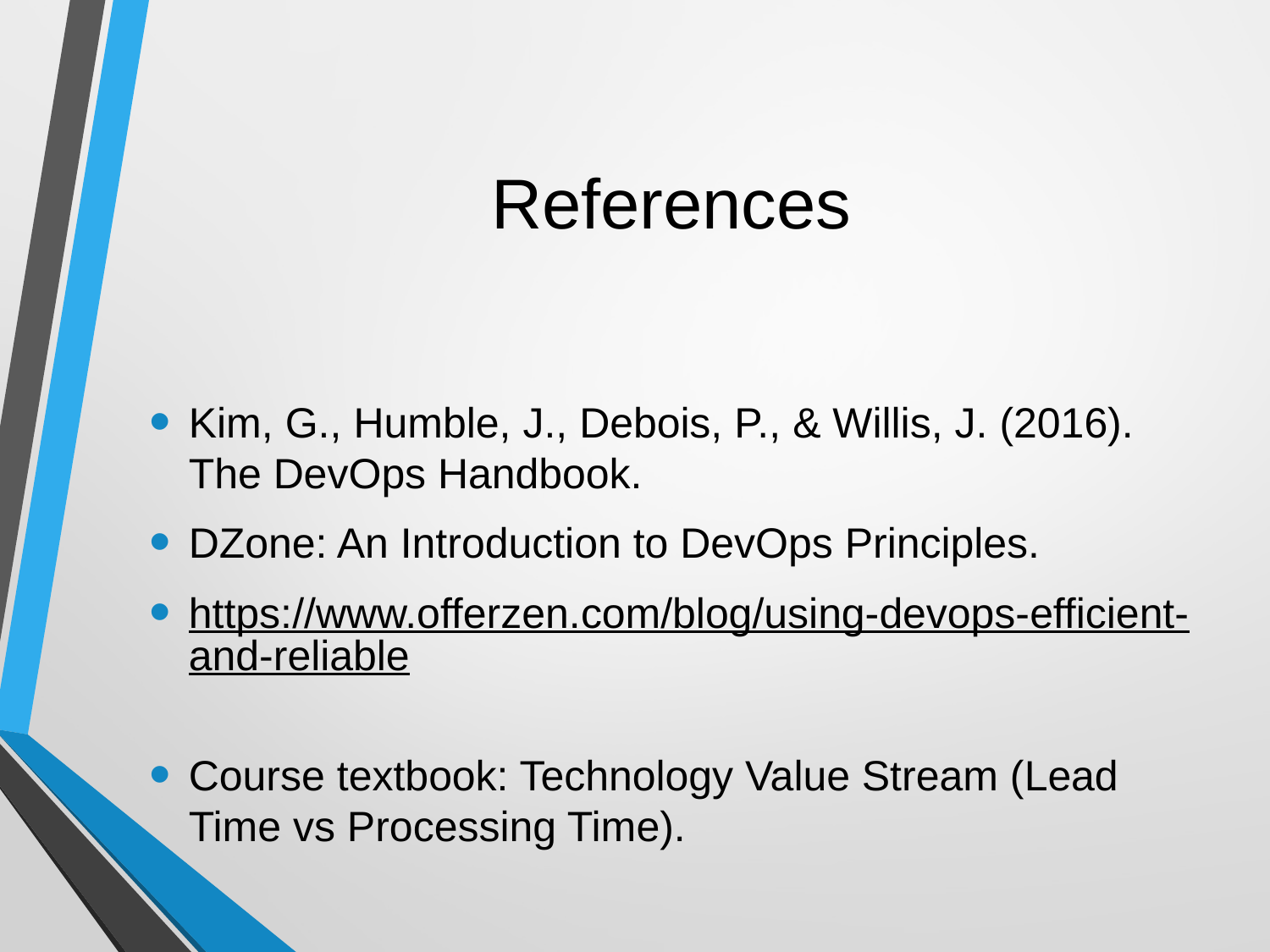

# References
Kim, G., Humble, J., Debois, P., & Willis, J. (2016). The DevOps Handbook.
DZone: An Introduction to DevOps Principles.
https://www.offerzen.com/blog/using-devops-efficient-and-reliable
Course textbook: Technology Value Stream (Lead Time vs Processing Time).